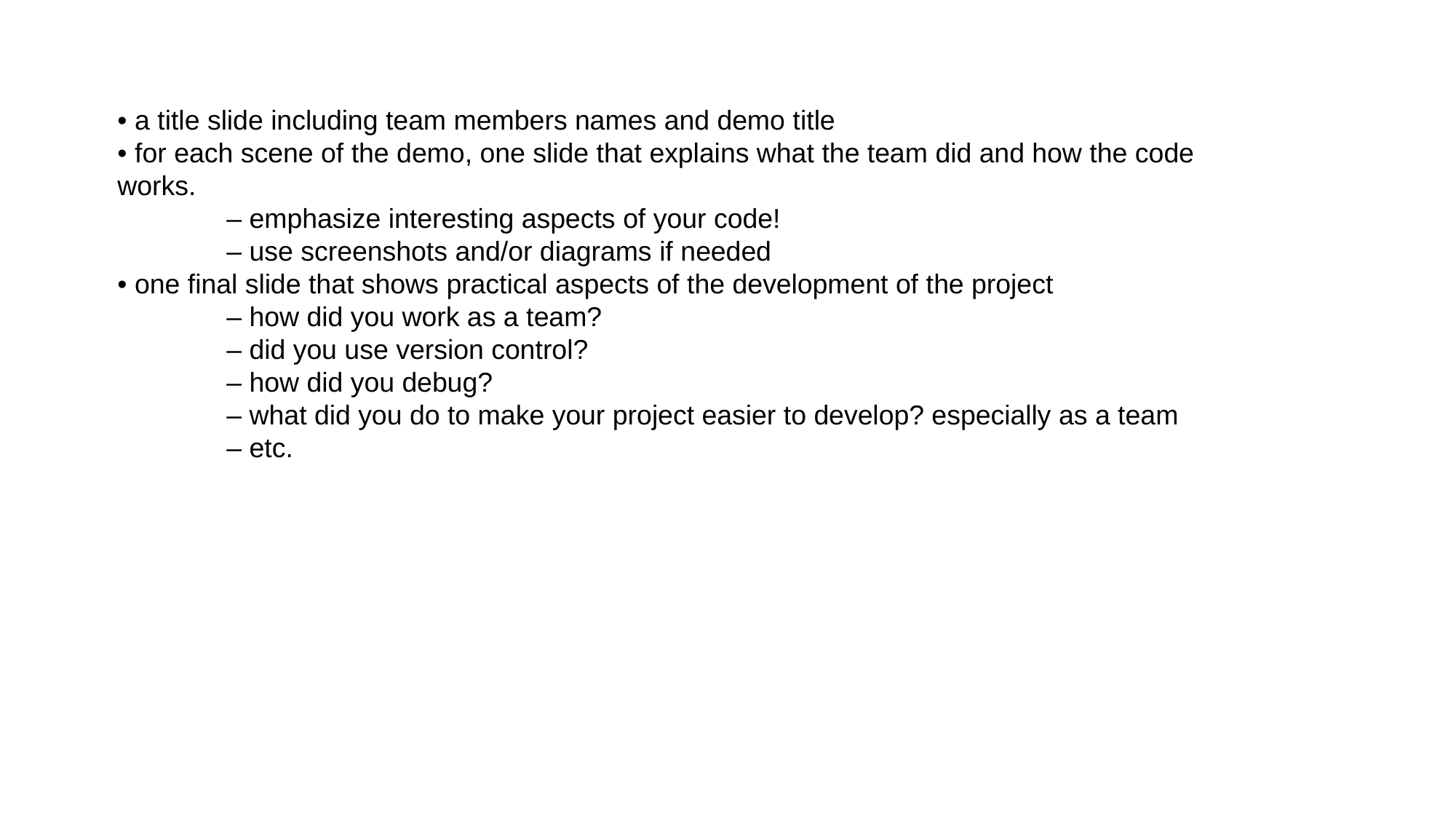

• a title slide including team members names and demo title
• for each scene of the demo, one slide that explains what the team did and how the code works.
	– emphasize interesting aspects of your code!
	– use screenshots and/or diagrams if needed
• one final slide that shows practical aspects of the development of the project
	– how did you work as a team?
	– did you use version control?
	– how did you debug?
	– what did you do to make your project easier to develop? especially as a team
	– etc.